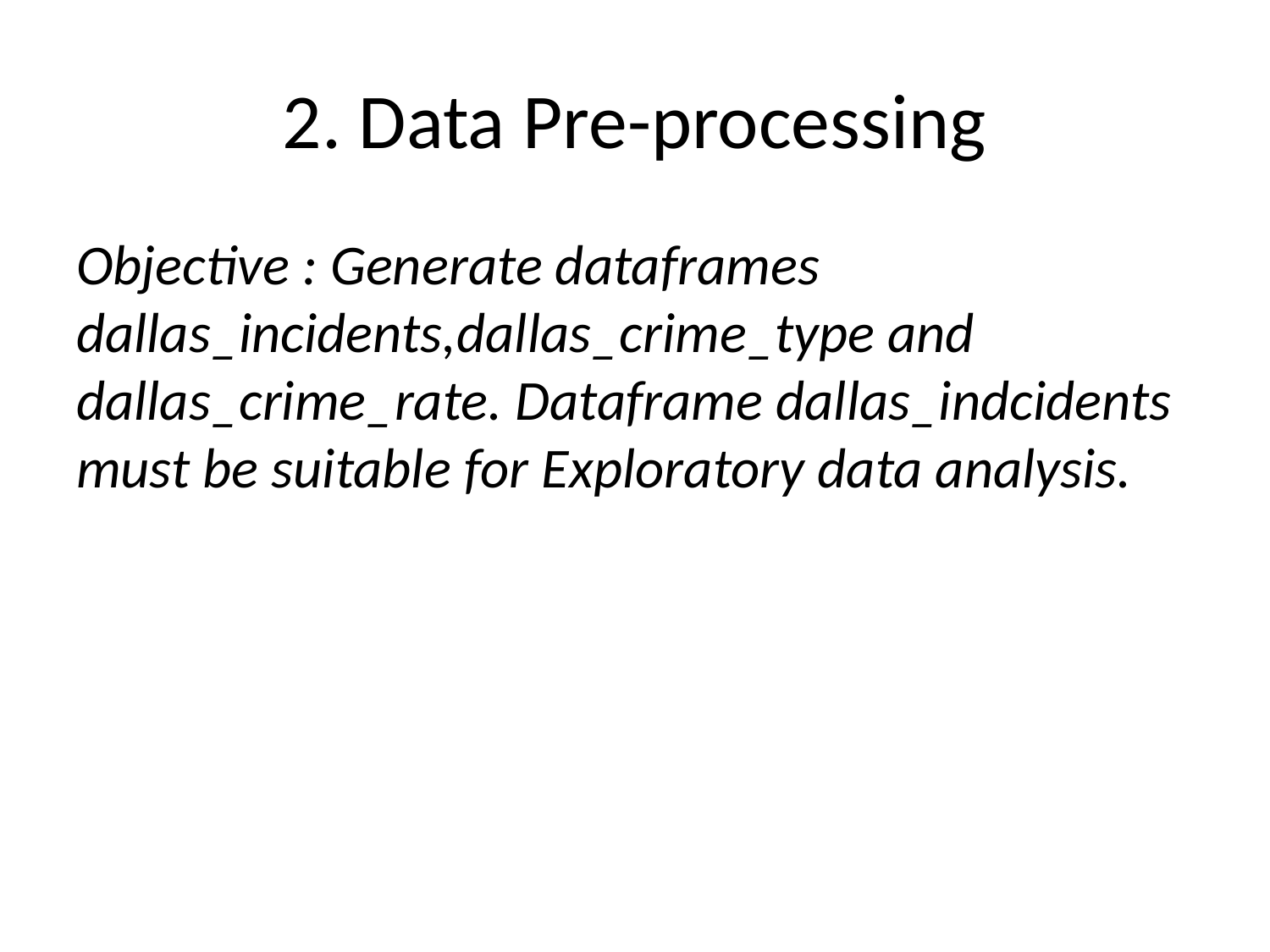

# 2. Data Pre-processing
Objective : Generate dataframes dallas_incidents,dallas_crime_type and dallas_crime_rate. Dataframe dallas_indcidents must be suitable for Exploratory data analysis.